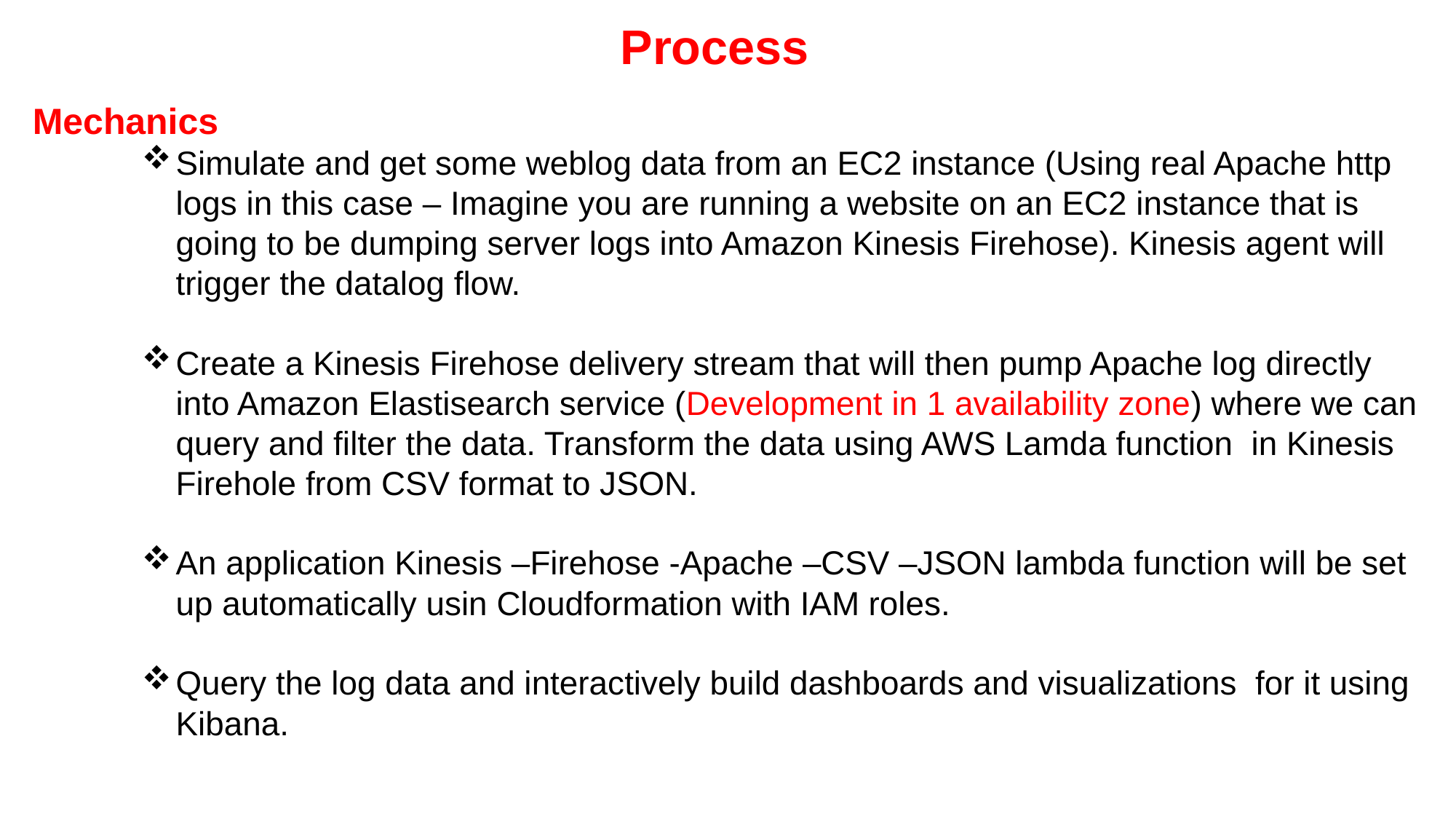

Process
Mechanics
Simulate and get some weblog data from an EC2 instance (Using real Apache http logs in this case – Imagine you are running a website on an EC2 instance that is going to be dumping server logs into Amazon Kinesis Firehose). Kinesis agent will trigger the datalog flow.

Create a Kinesis Firehose delivery stream that will then pump Apache log directly  into Amazon Elastisearch service (Development in 1 availability zone) where we can query and filter the data. Transform the data using AWS Lamda function  in Kinesis Firehole from CSV format to JSON.

An application Kinesis –Firehose -Apache –CSV –JSON lambda function will be set up automatically usin Cloudformation with IAM roles.

Query the log data and interactively build dashboards and visualizations  for it using Kibana.